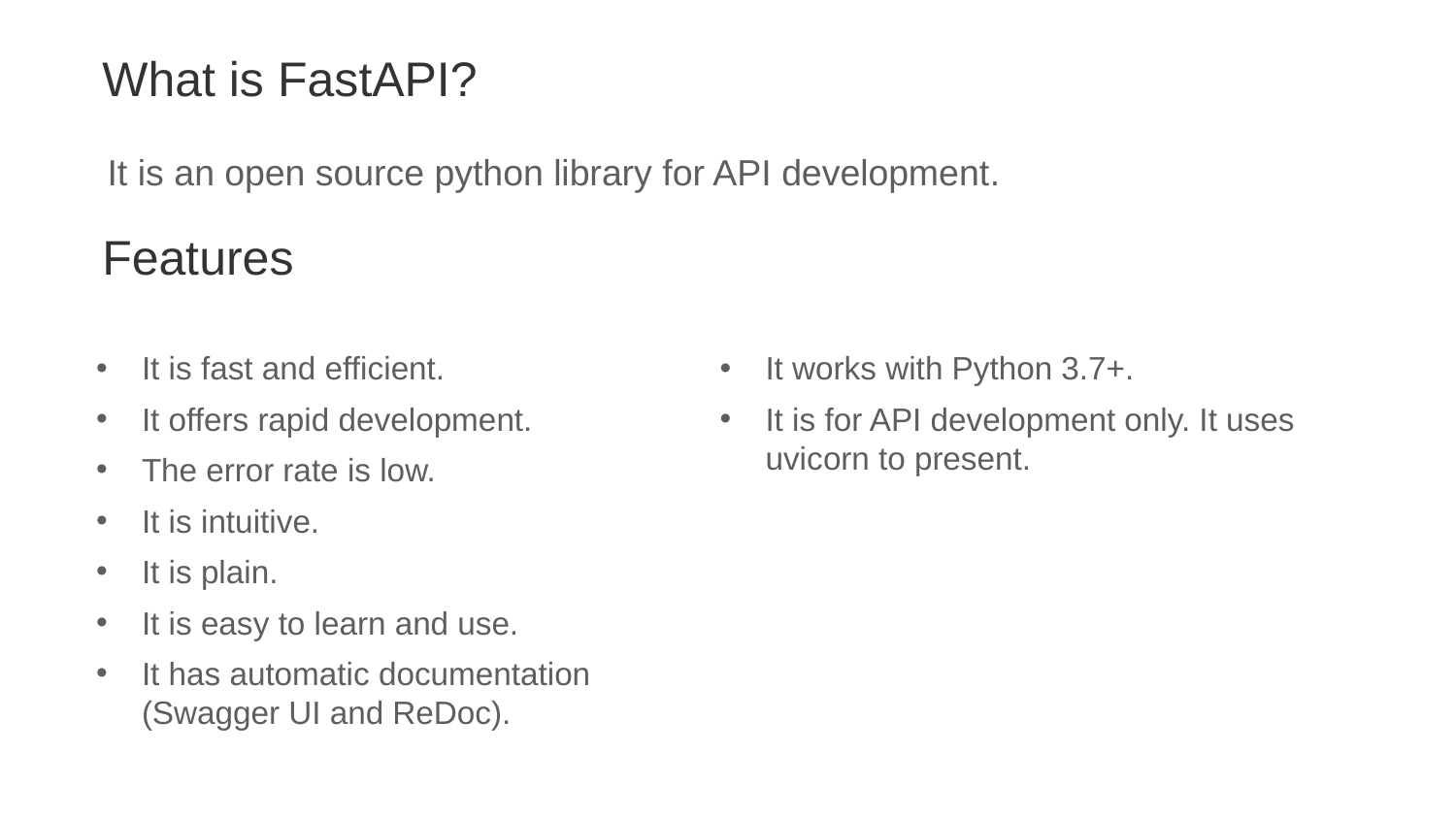

What is FastAPI?
It is an open source python library for API development.
Features
It is fast and efficient.
It offers rapid development.
The error rate is low.
It is intuitive.
It is plain.
It is easy to learn and use.
It has automatic documentation (Swagger UI and ReDoc).
It works with Python 3.7+.
It is for API development only. It uses uvicorn to present.